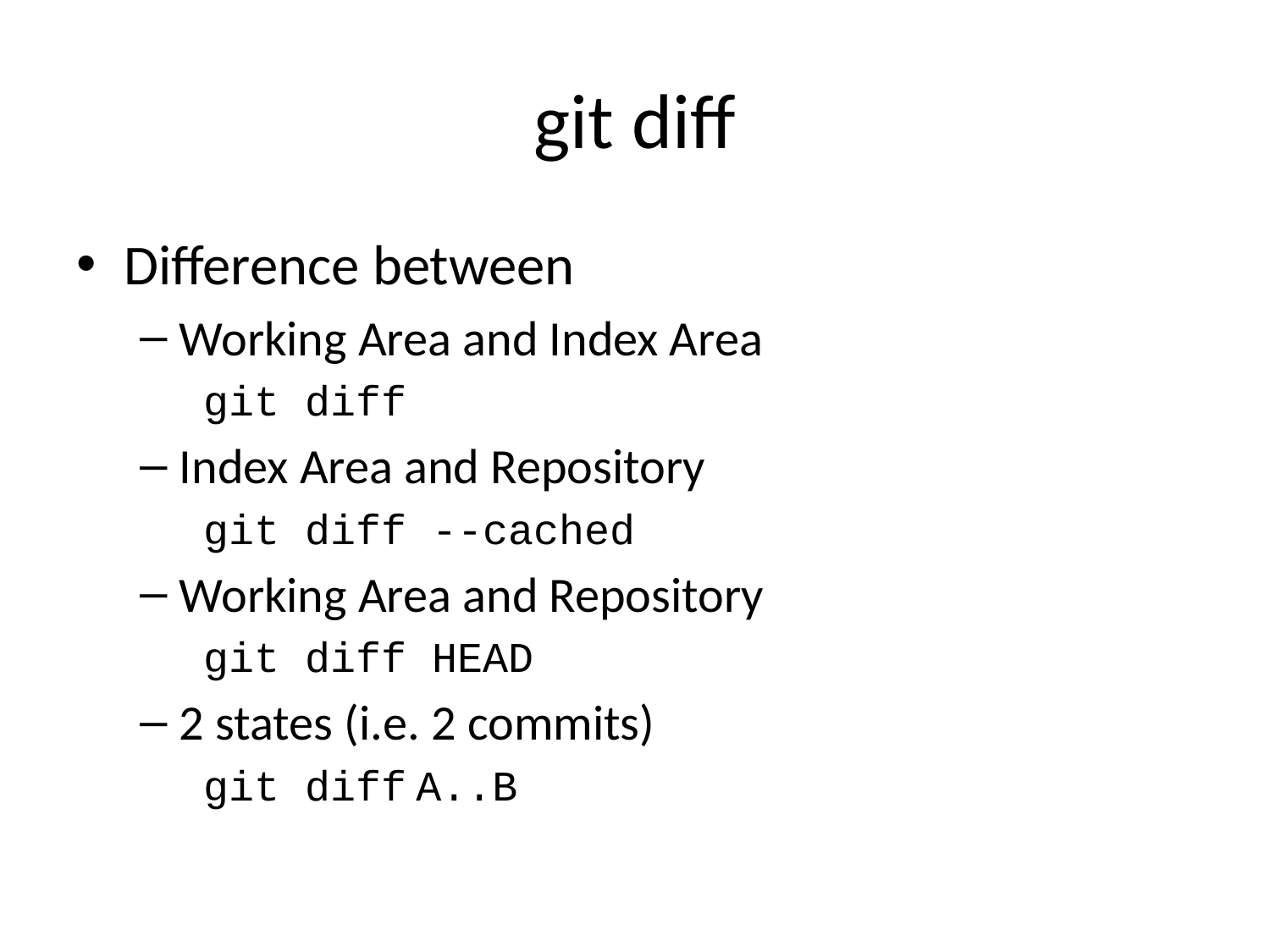

# git diff
Difference between
Working Area and Index Area
git diff
Index Area and Repository
git diff --cached
Working Area and Repository
git diff HEAD
2 states (i.e. 2 commits)
git diff A..B